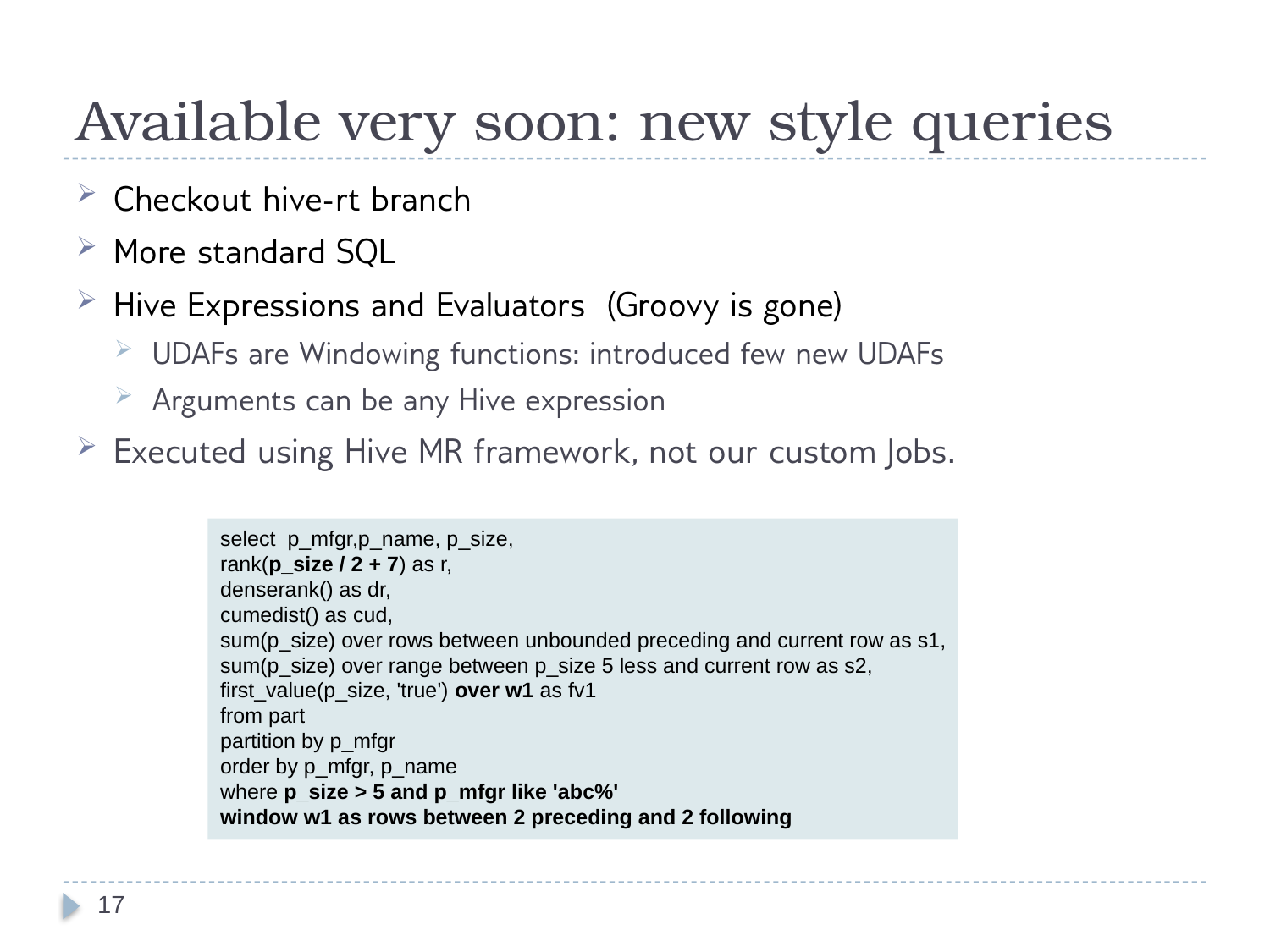

# Available very soon: new style queries
Checkout hive-rt branch
More standard SQL
Hive Expressions and Evaluators  (Groovy is gone)
UDAFs are Windowing functions: introduced few new UDAFs
Arguments can be any Hive expression
Executed using Hive MR framework, not our custom Jobs.

select  p_mfgr,p_name, p_size,
rank(p_size / 2 + 7) as r,
denserank() as dr,
cumedist() as cud,
sum(p_size) over rows between unbounded preceding and current row as s1,
sum(p_size) over range between p_size 5 less and current row as s2,
first_value(p_size, 'true') over w1 as fv1
from part
partition by p_mfgr
order by p_mfgr, p_name
where p_size > 5 and p_mfgr like 'abc%'
window w1 as rows between 2 preceding and 2 following
17